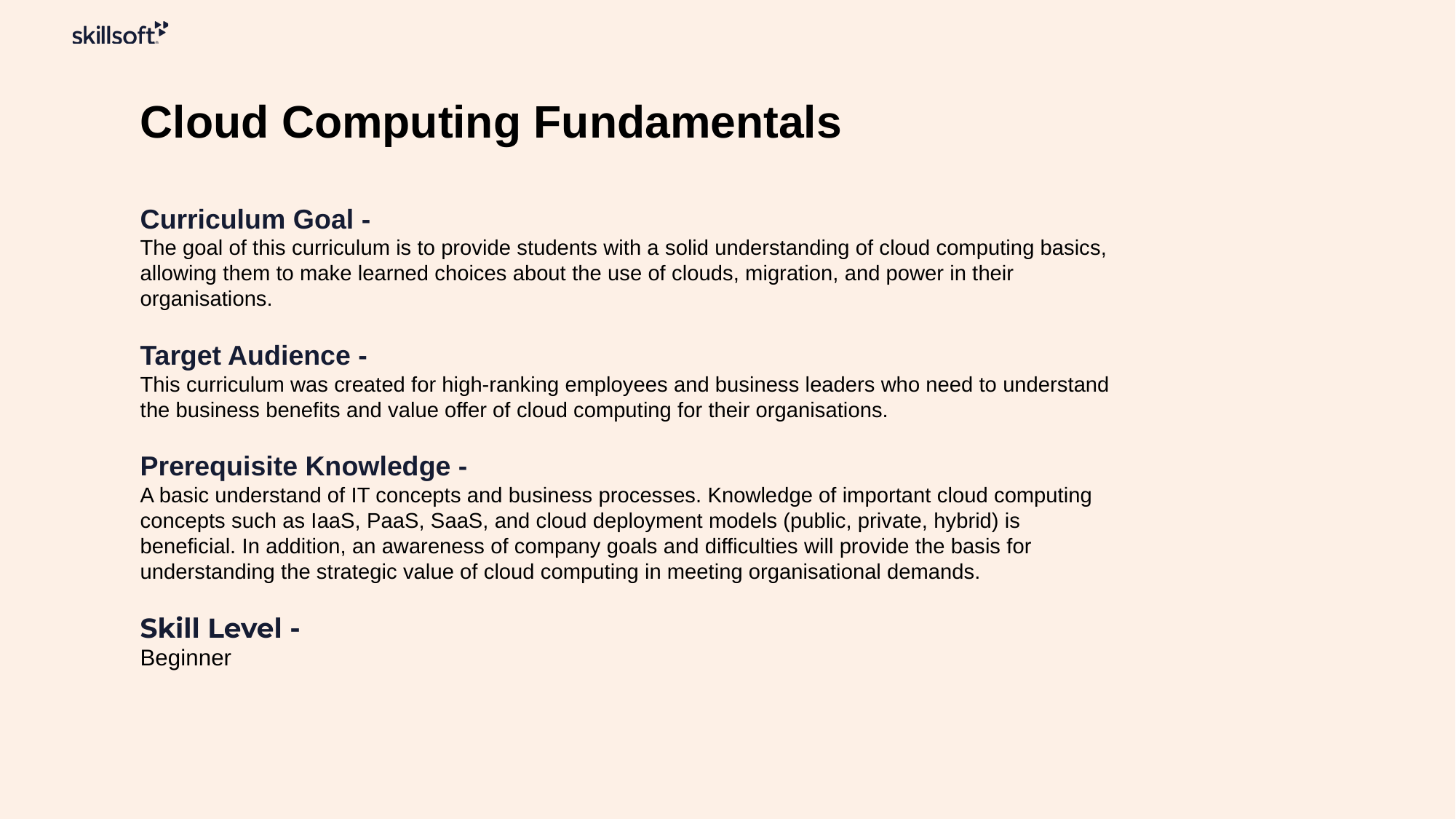

Cloud Computing Fundamentals

Curriculum Goal -
The goal of this curriculum is to provide students with a solid understanding of cloud computing basics, allowing them to make learned choices about the use of clouds, migration, and power in their organisations.

Target Audience -
This curriculum was created for high-ranking employees and business leaders who need to understand the business benefits and value offer of cloud computing for their organisations.

Prerequisite Knowledge -
A basic understand of IT concepts and business processes. Knowledge of important cloud computing concepts such as IaaS, PaaS, SaaS, and cloud deployment models (public, private, hybrid) is beneficial. In addition, an awareness of company goals and difficulties will provide the basis for understanding the strategic value of cloud computing in meeting organisational demands.

Skill Level -
Beginner